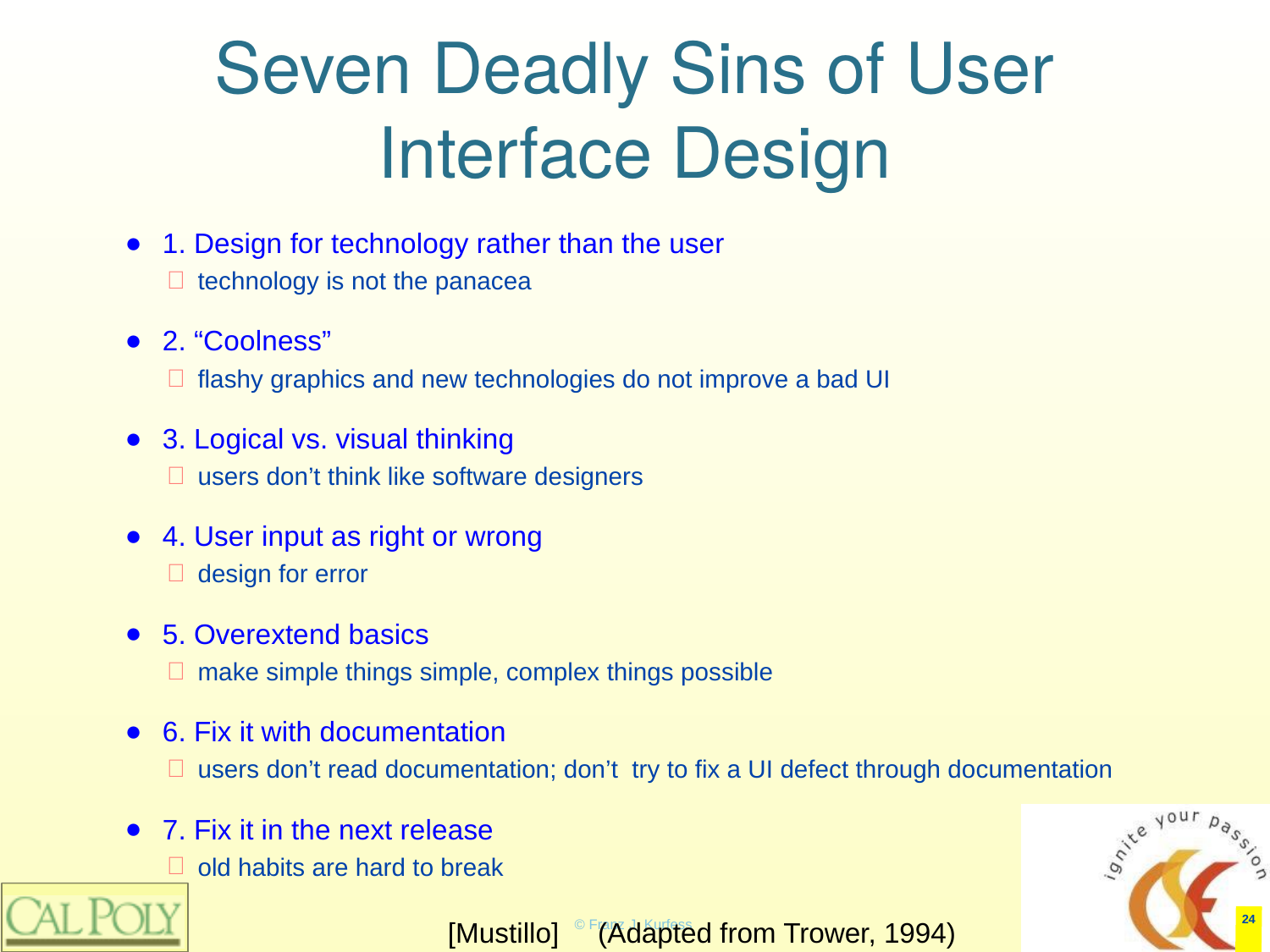

# Seven Deadly Sins of User Interface Design
1. Design for technology rather than the user
technology is not the panacea
2. “Coolness”
flashy graphics and new technologies do not improve a bad UI
3. Logical vs. visual thinking
users don’t think like software designers
4. User input as right or wrong
design for error
5. Overextend basics
make simple things simple, complex things possible
6. Fix it with documentation
users don’t read documentation; don’t  try to fix a UI defect through documentation
7. Fix it in the next release
old habits are hard to break
24
[Mustillo]
(Adapted from Trower, 1994)